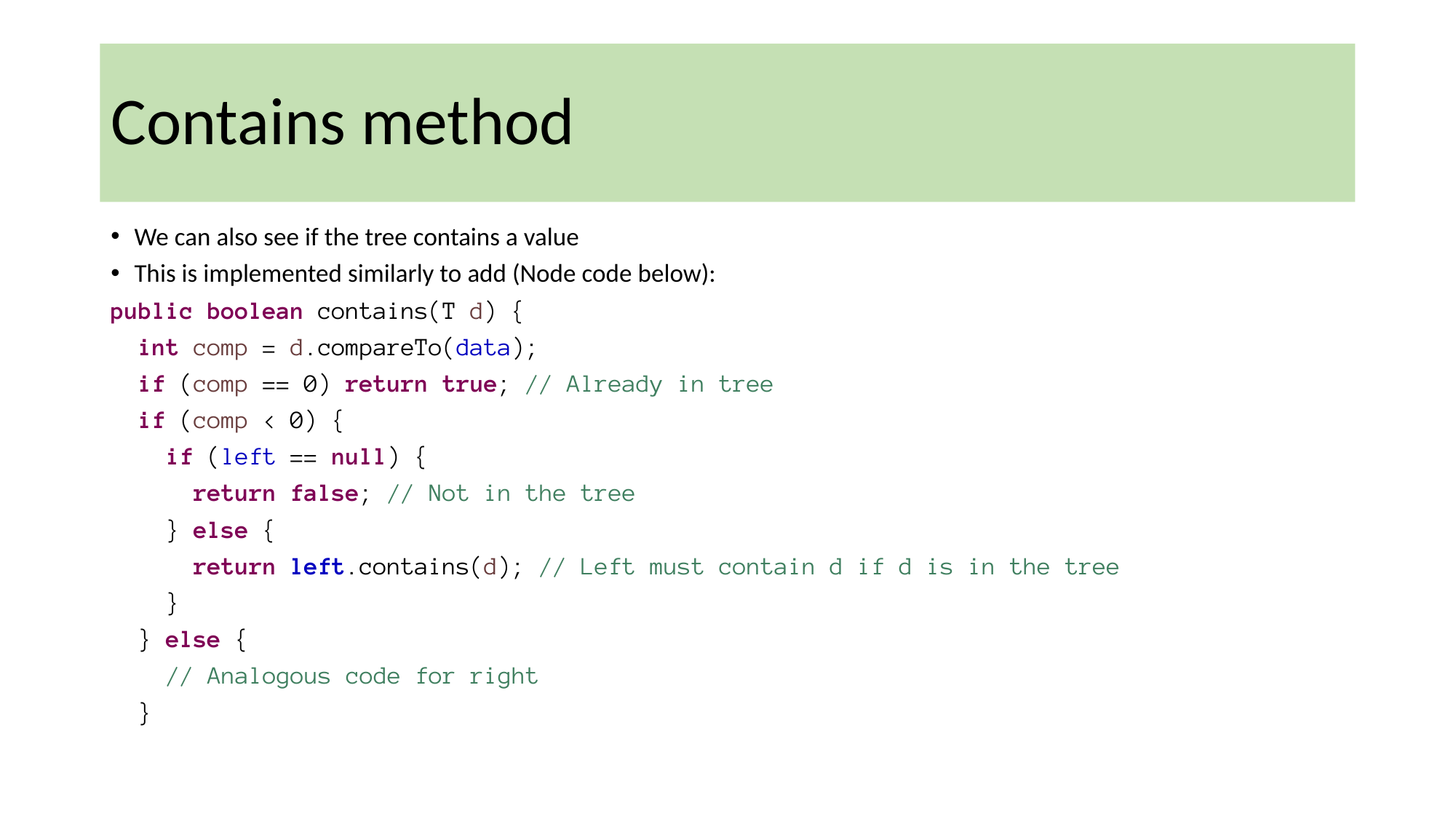

# Contains method
We can also see if the tree contains a value
This is implemented similarly to add (Node code below):
public boolean contains(T d) {
  int comp = d.compareTo(data);
  if (comp == 0) return true; // Already in tree
  if (comp < 0) {
    if (left == null) {
      return false; // Not in the tree
    } else {
      return left.contains(d); // Left must contain d if d is in the tree
    }
  } else {
    // Analogous code for right
  }